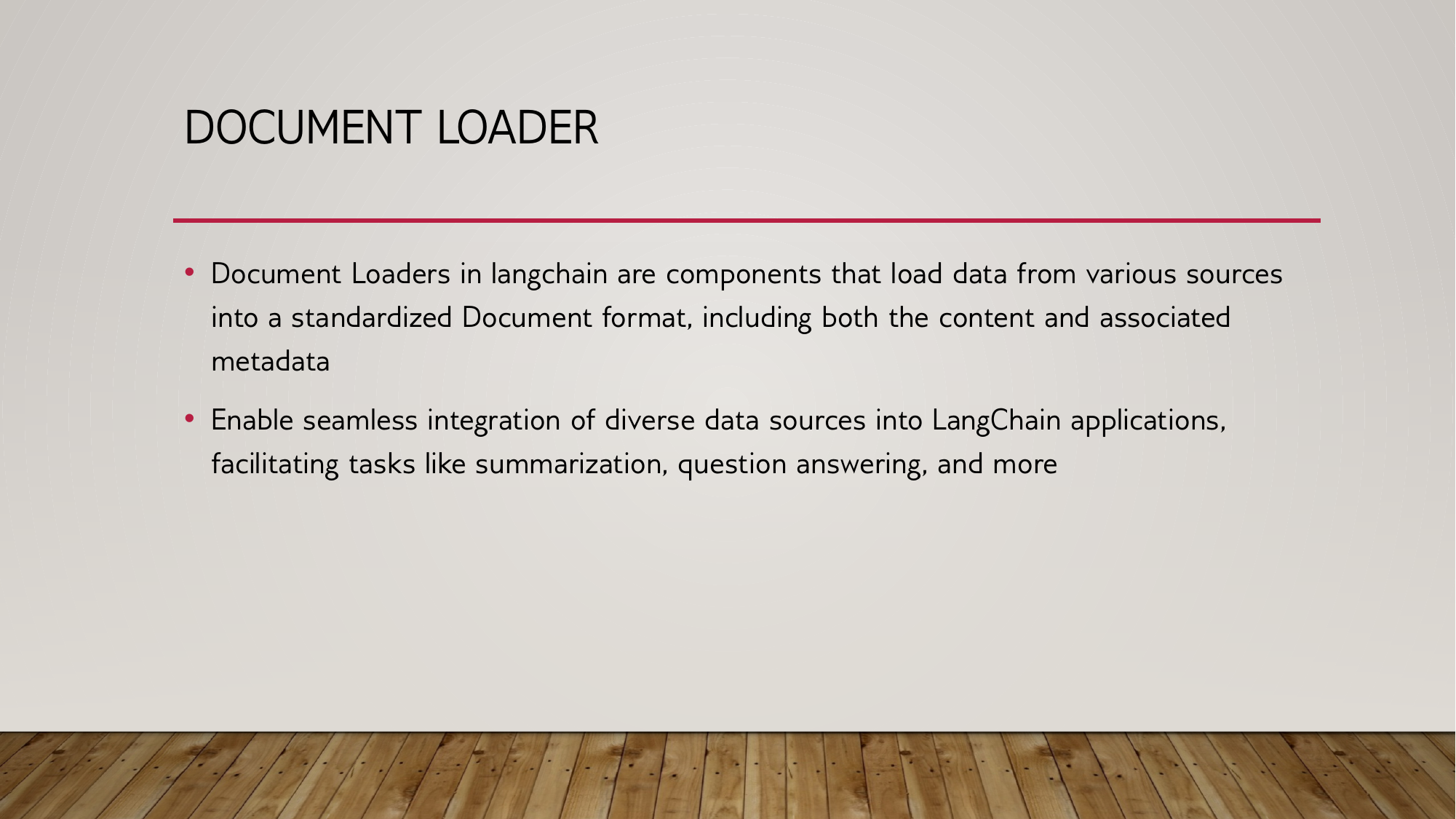

# Document Loader
Document Loaders in langchain are components that load data from various sources into a standardized Document format, including both the content and associated metadata
Enable seamless integration of diverse data sources into LangChain applications, facilitating tasks like summarization, question answering, and more